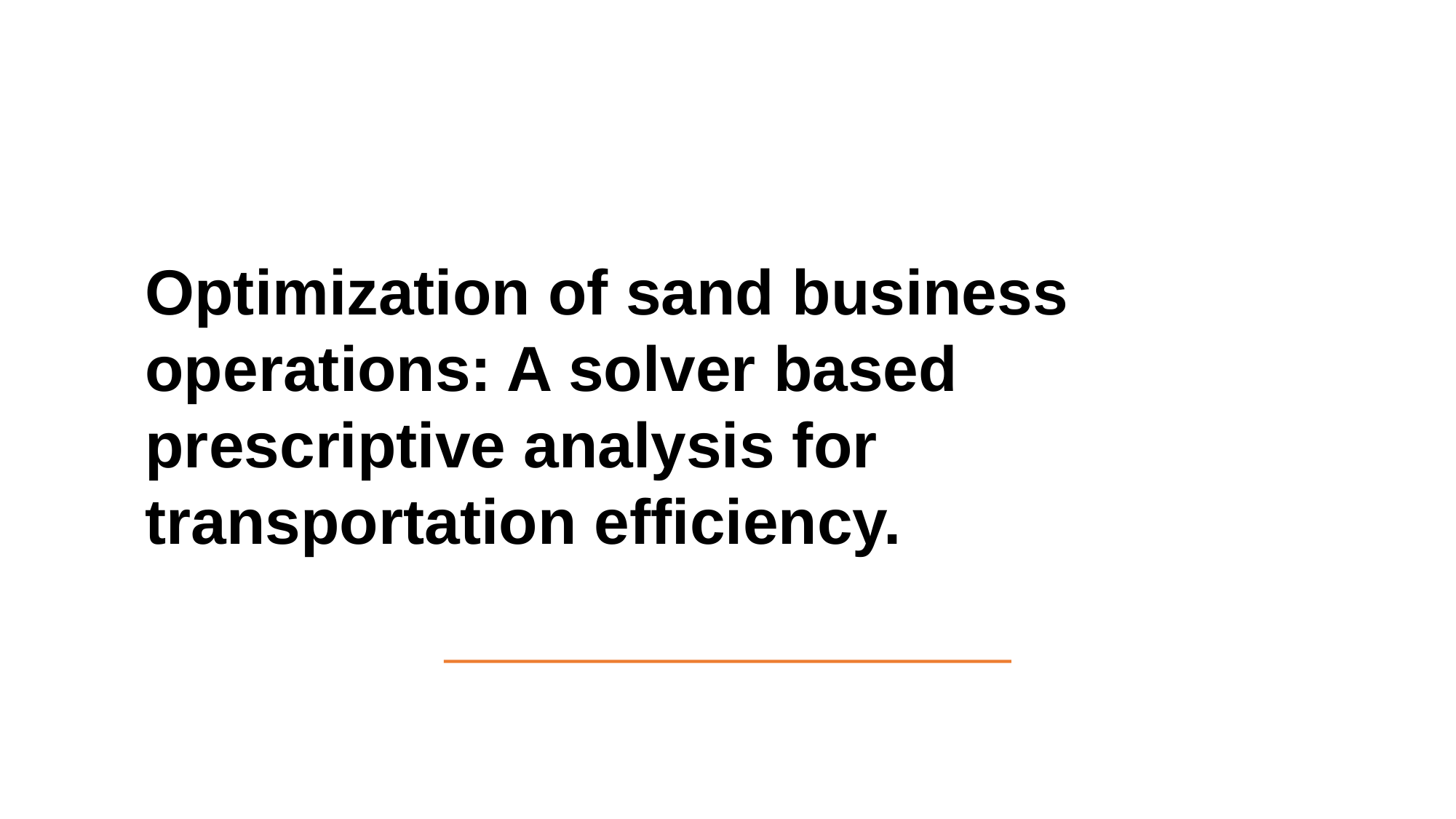

Optimization of sand business operations: A solver based prescriptive analysis for transportation efficiency.